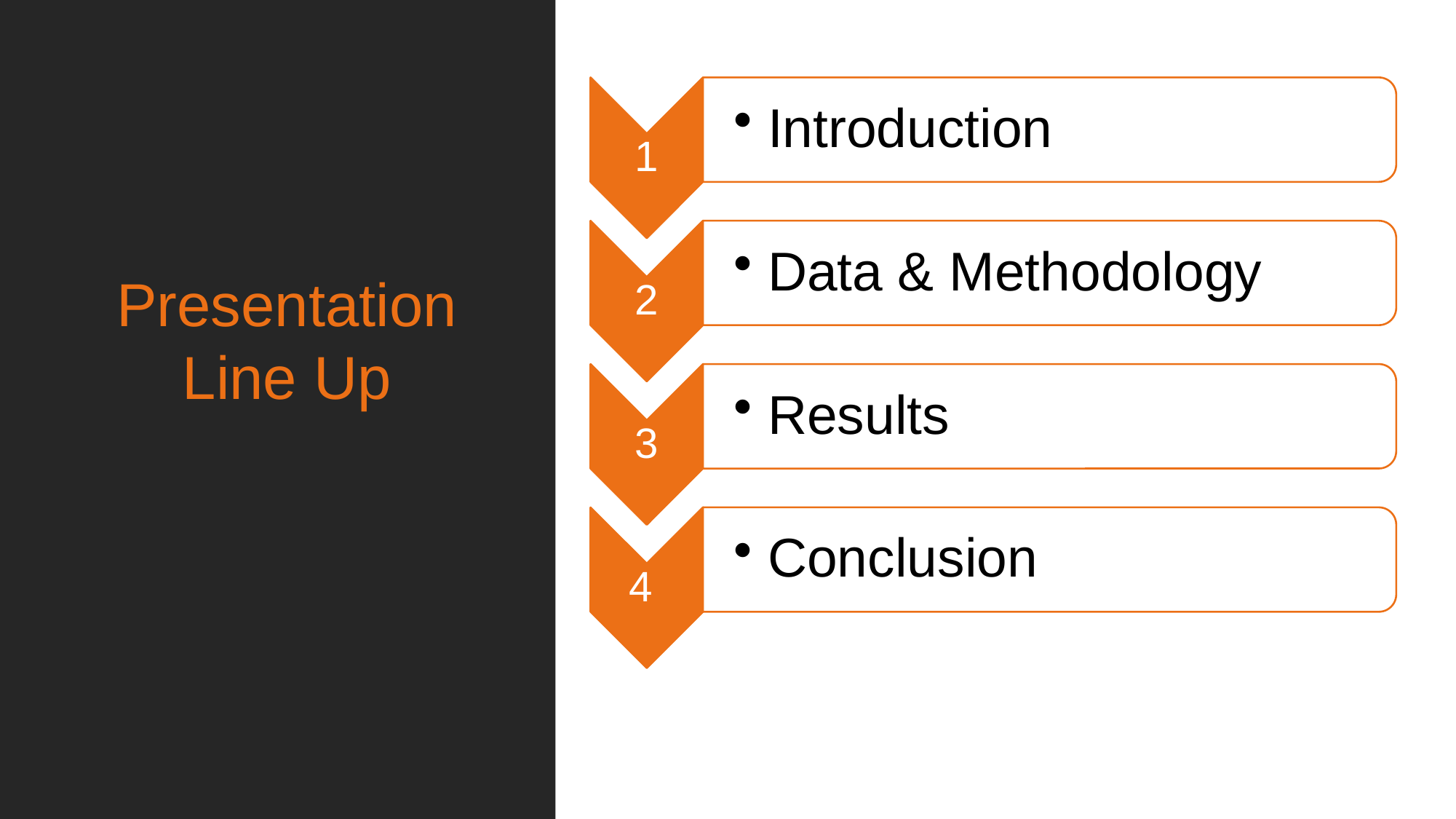

1
Introduction
2
Data & Methodology
3
Results
4
Conclusion
Presentation Line Up